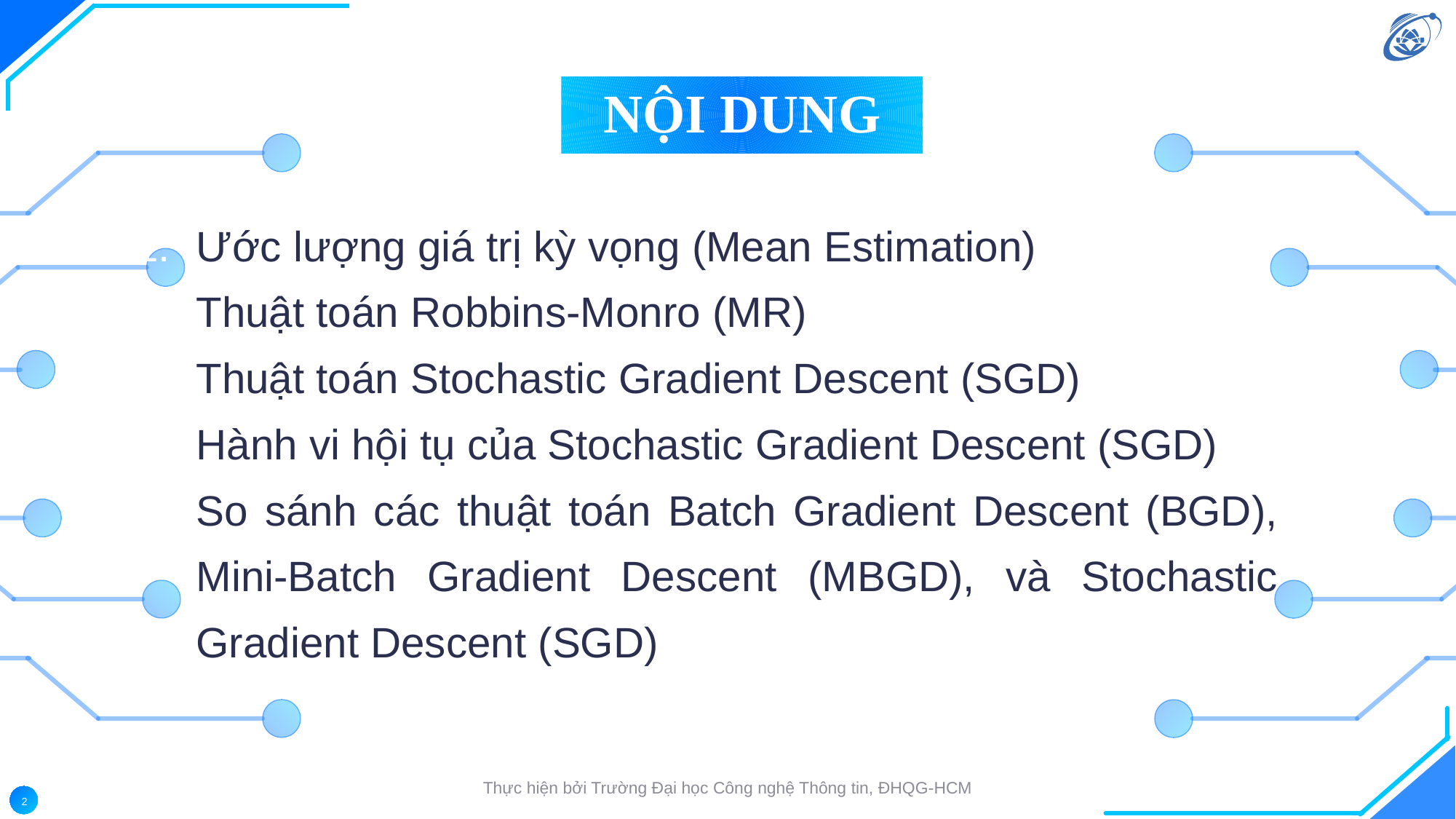

NỘI DUNG
Ước lượng giá trị kỳ vọng (Mean Estimation)
Thuật toán Robbins-Monro (MR)
Thuật toán Stochastic Gradient Descent (SGD)
Hành vi hội tụ của Stochastic Gradient Descent (SGD)
So sánh các thuật toán Batch Gradient Descent (BGD), Mini-Batch Gradient Descent (MBGD), và Stochastic Gradient Descent (SGD)
Thực hiện bởi Trường Đại học Công nghệ Thông tin, ĐHQG-HCM
2